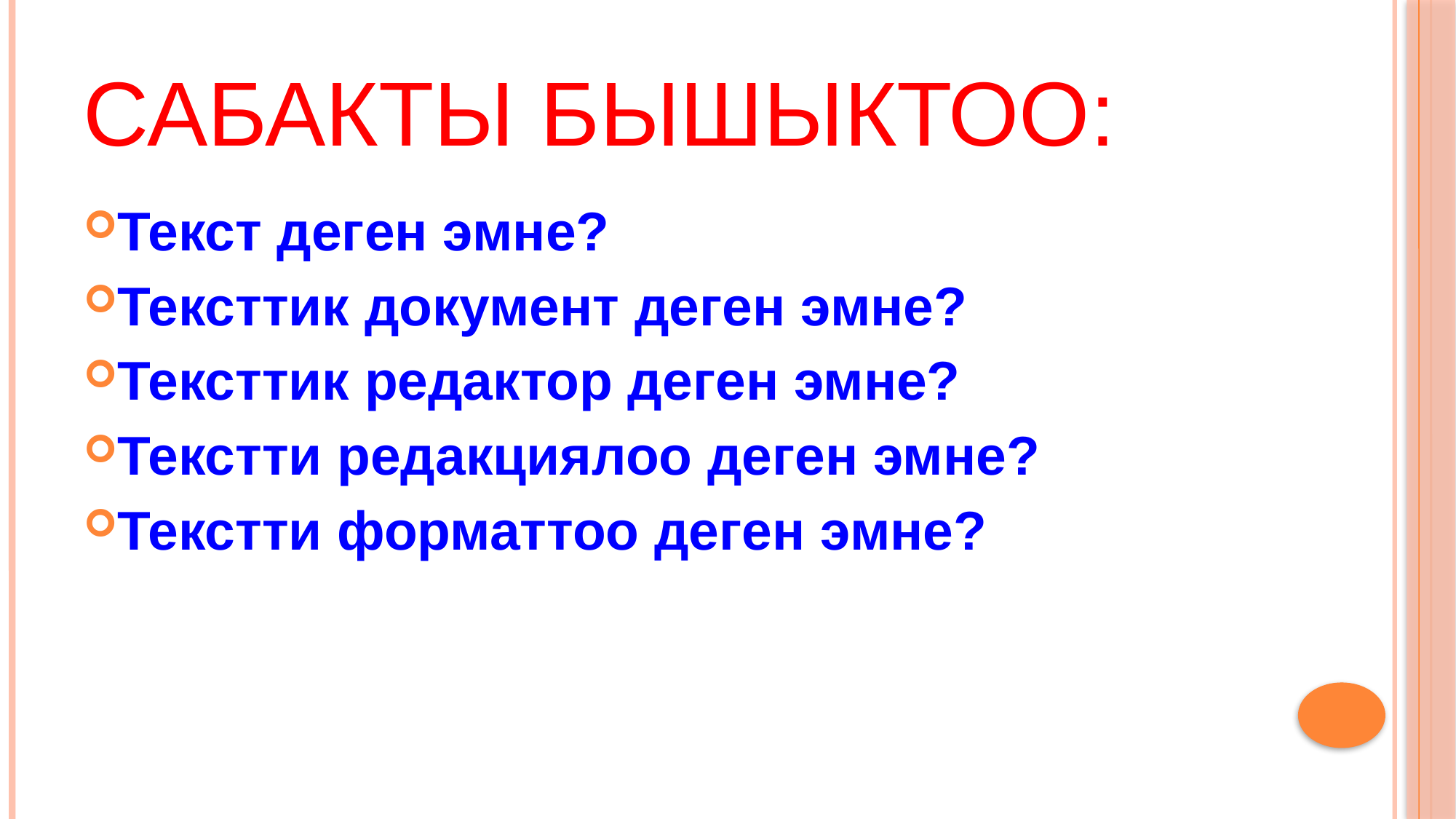

# Сабакты бышыктоо:
Текст деген эмне?
Тексттик документ деген эмне?
Тексттик редактор деген эмне?
Текстти редакциялоо деген эмне?
Текстти форматтоо деген эмне?